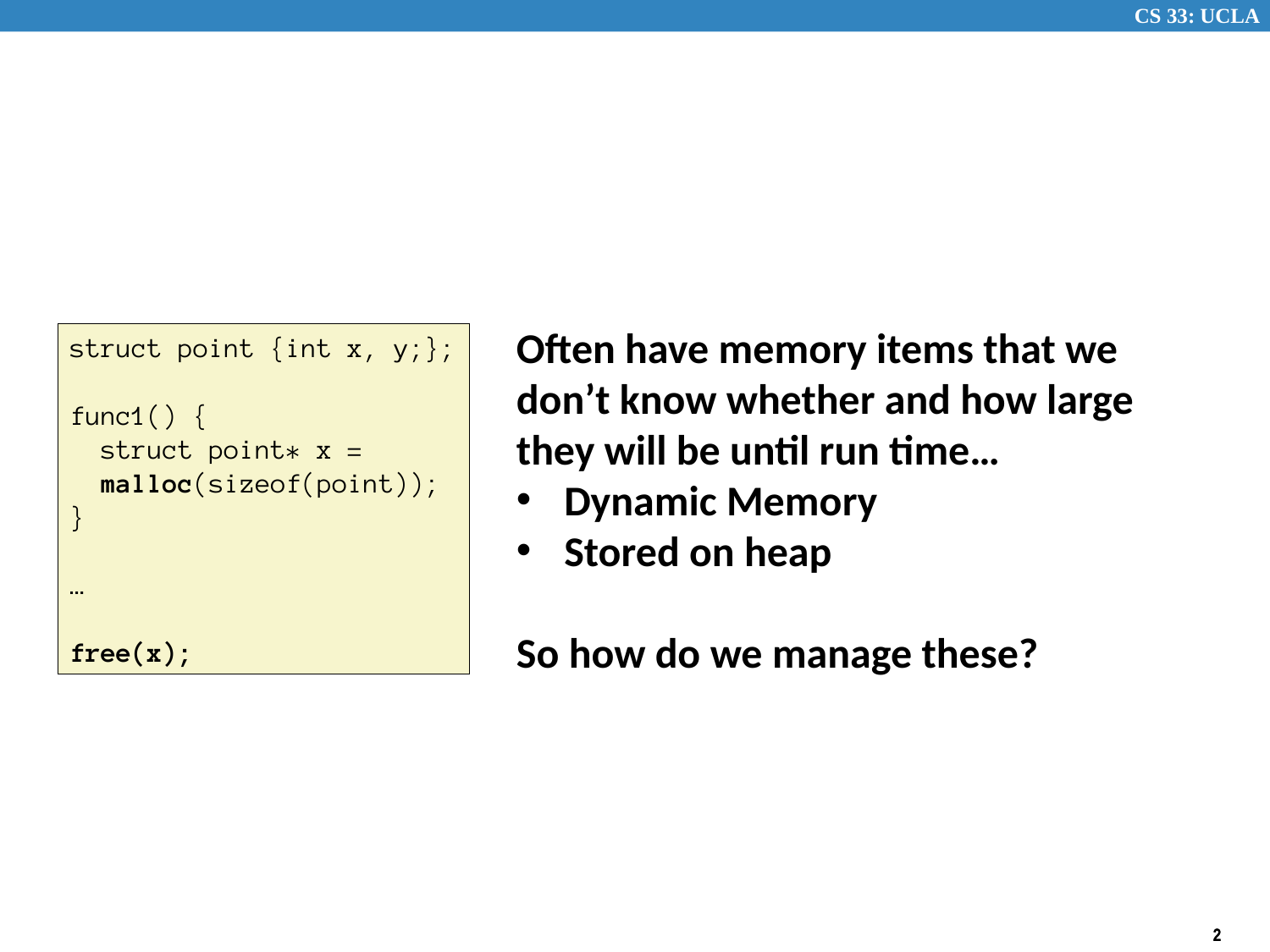

#
Often have memory items that we don’t know whether and how large they will be until run time…
Dynamic Memory
Stored on heap

So how do we manage these?
struct point {int x, y;};

func1() {
  struct point* x =
  malloc(sizeof(point));
}

…

free(x);